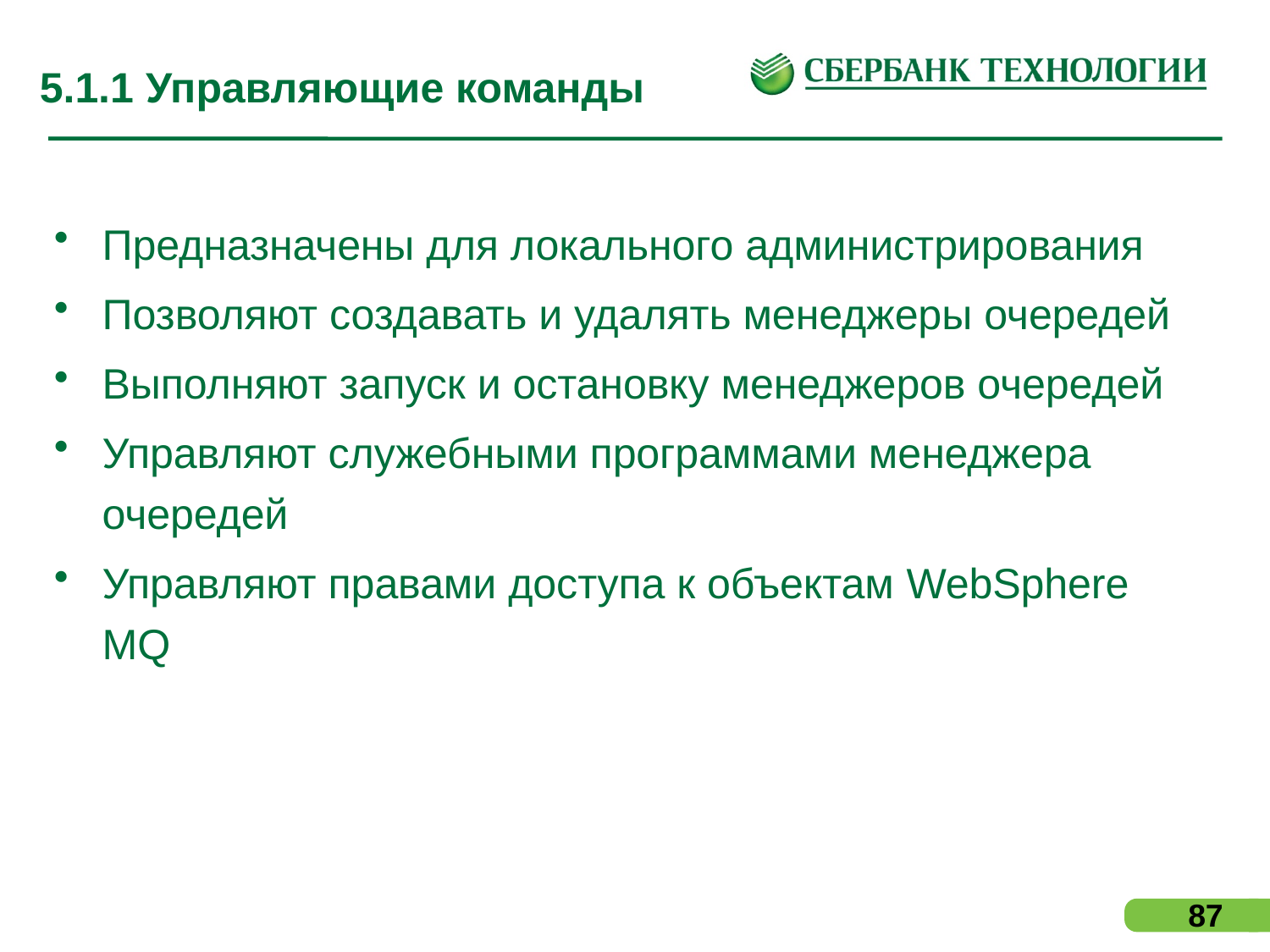

# 5.1.1 Управляющие команды
Предназначены для локального администрирования
Позволяют создавать и удалять менеджеры очередей
Выполняют запуск и остановку менеджеров очередей
Управляют служебными программами менеджера очередей
Управляют правами доступа к объектам WebSphere MQ